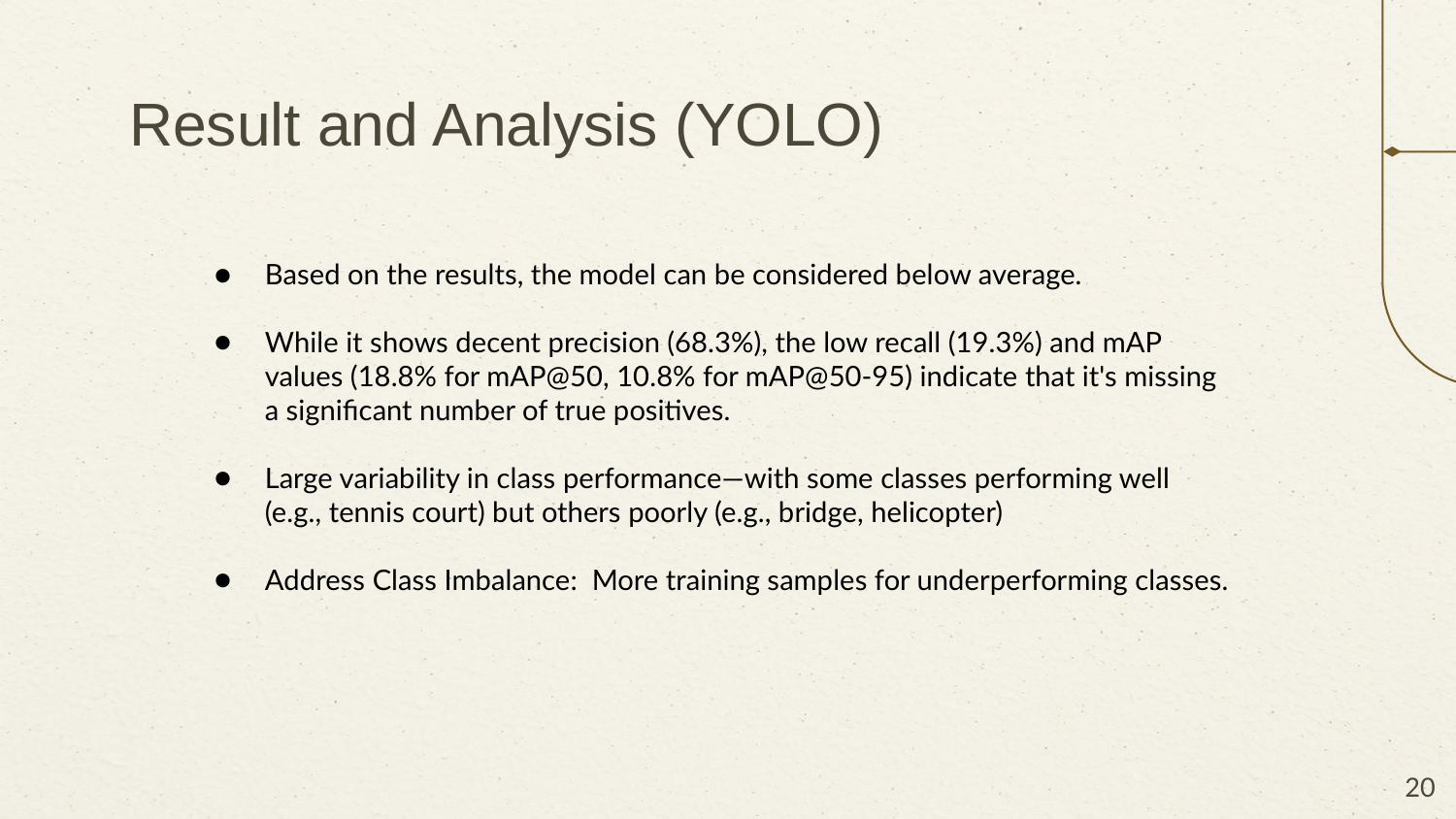

# Result and Analysis (YOLO)

Based on the results, the model can be considered below average.

While it shows decent precision (68.3%), the low recall (19.3%) and mAP values (18.8% for mAP@50, 10.8% for mAP@50-95) indicate that it's missing a significant number of true positives.

Large variability in class performance—with some classes performing well (e.g., tennis court) but others poorly (e.g., bridge, helicopter)

Address Class Imbalance:  More training samples for underperforming classes.

20